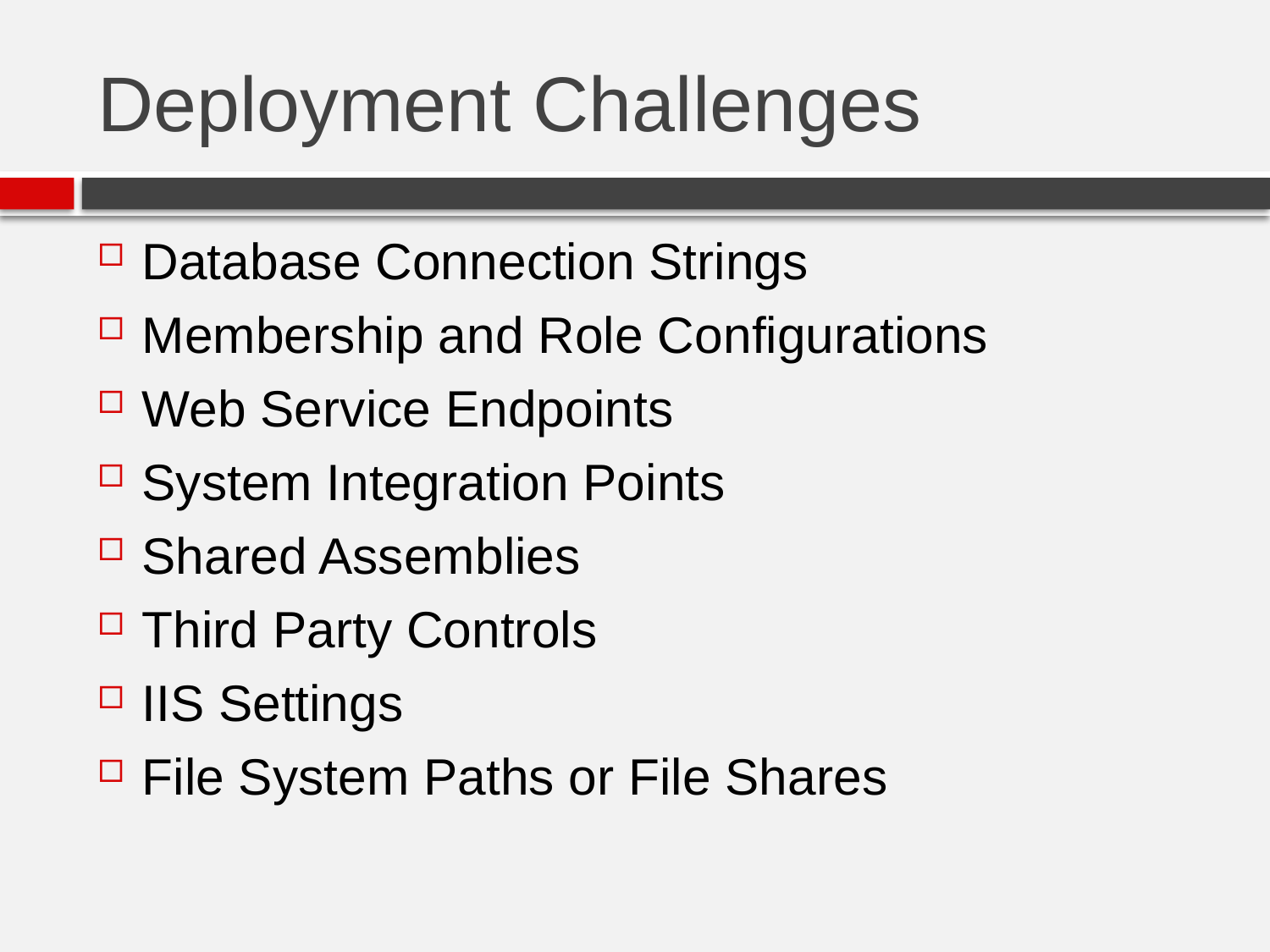

# Deployment Challenges
Database Connection Strings
Membership and Role Configurations
Web Service Endpoints
System Integration Points
Shared Assemblies
Third Party Controls
IIS Settings
File System Paths or File Shares